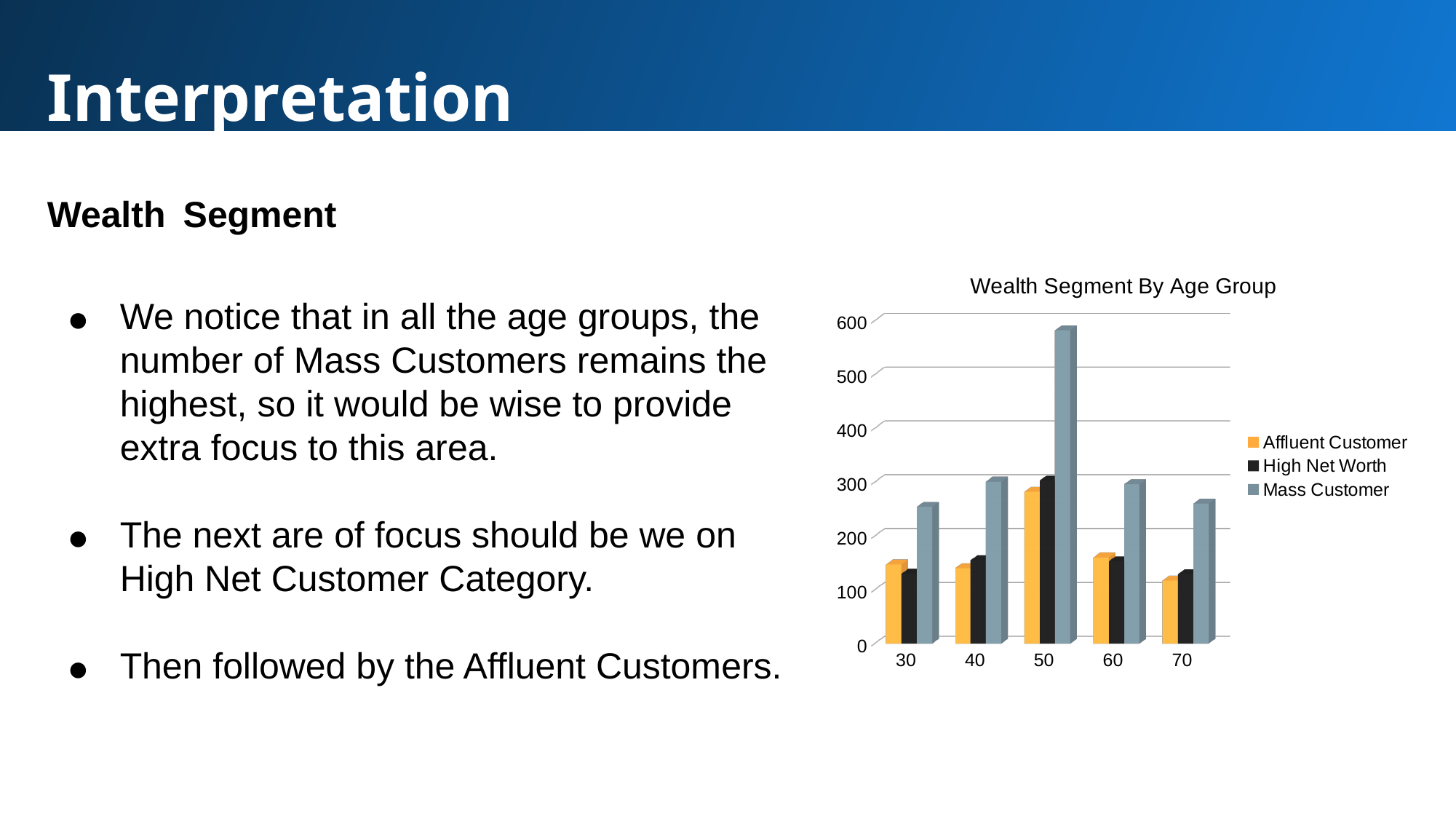

Interpretation
Wealth Segment

[unsupported chart]

We notice that in all the age groups, the number of Mass Customers remains the highest, so it would be wise to provide extra focus to this area.

The next are of focus should be we on High Net Customer Category.

Then followed by the Affluent Customers.